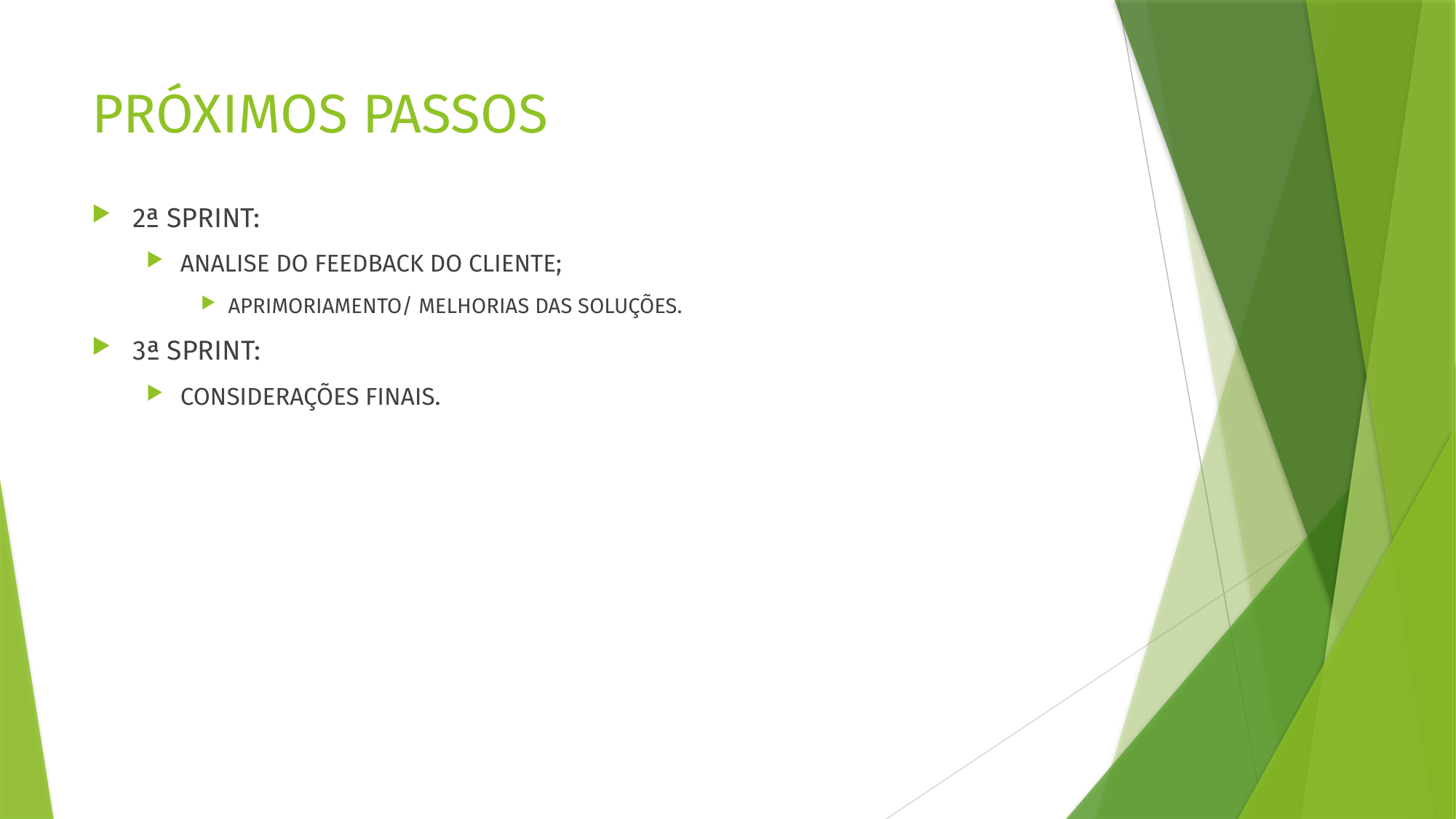

# PRÓXIMOS PASSOS
2ª SPRINT:
ANALISE DO FEEDBACK DO CLIENTE;
APRIMORIAMENTO/ MELHORIAS DAS SOLUÇÕES.
3ª SPRINT:
CONSIDERAÇÕES FINAIS.